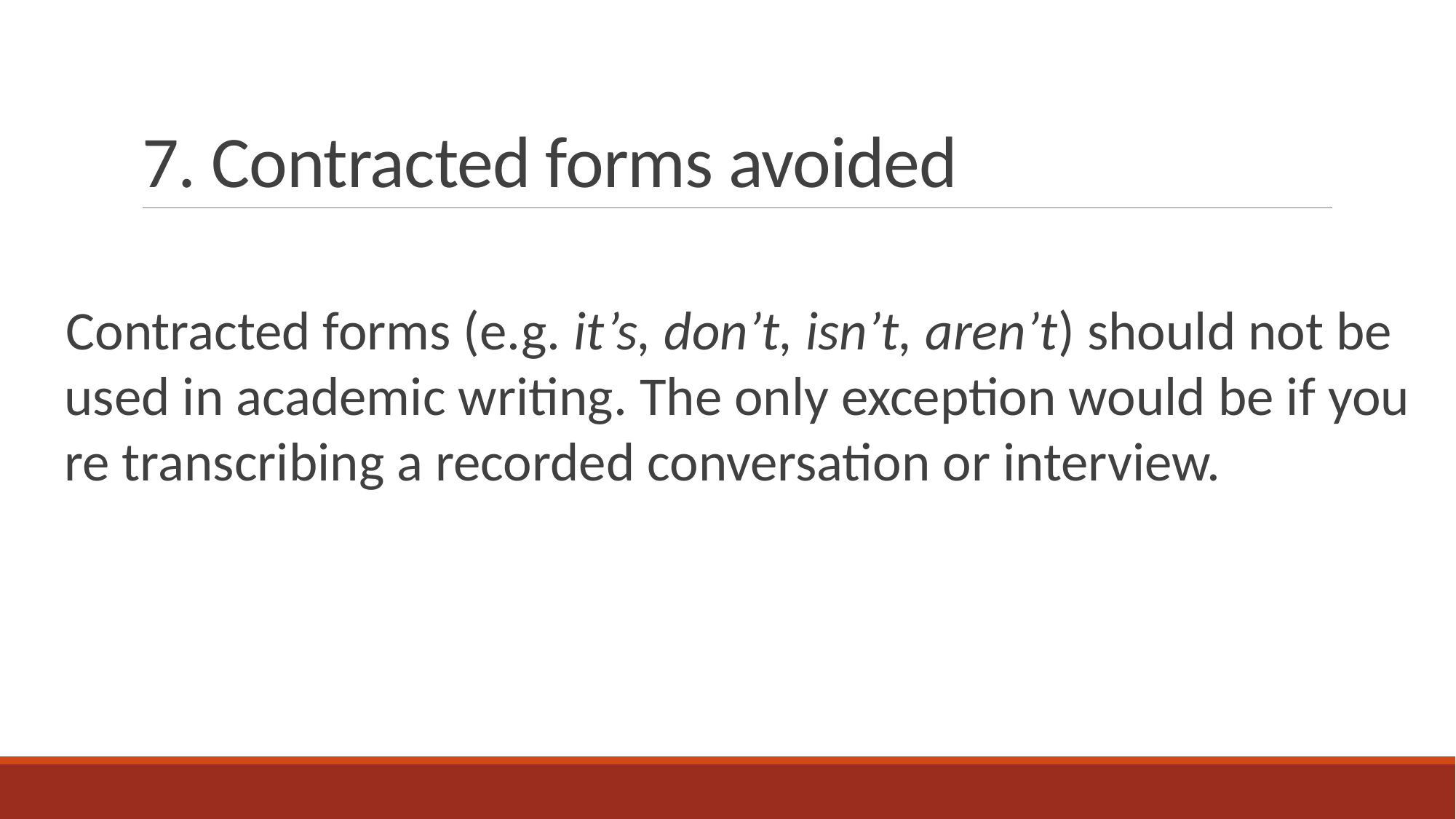

# 7. Contracted forms avoided
Contracted forms (e.g. it’s, don’t, isn’t, aren’t) should not be used in academic writing. The only exception would be if you re transcribing a recorded conversation or interview.